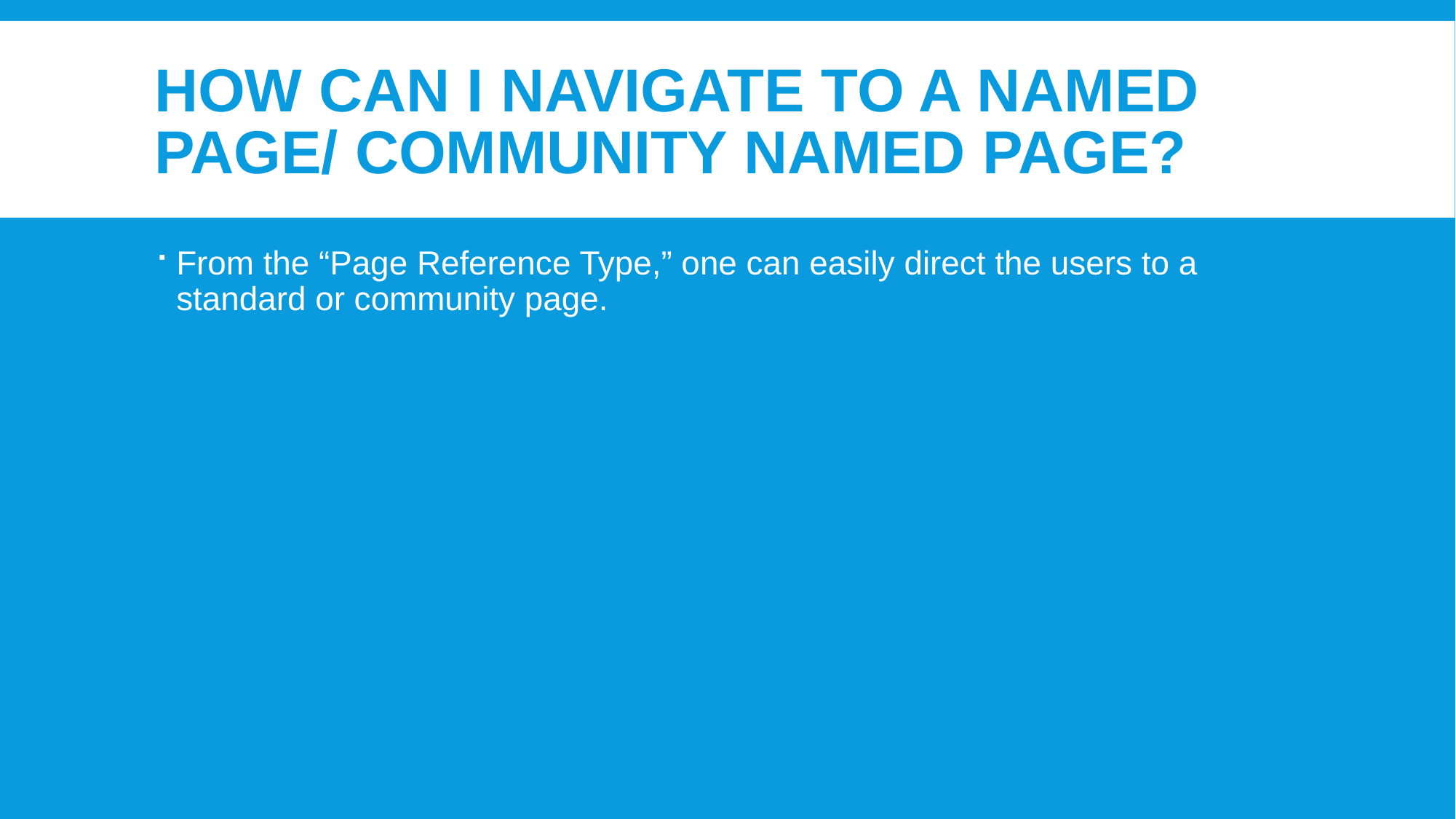

# How can I navigate to a Named Page/ Community named page?
From the “Page Reference Type,” one can easily direct the users to a standard or community page.